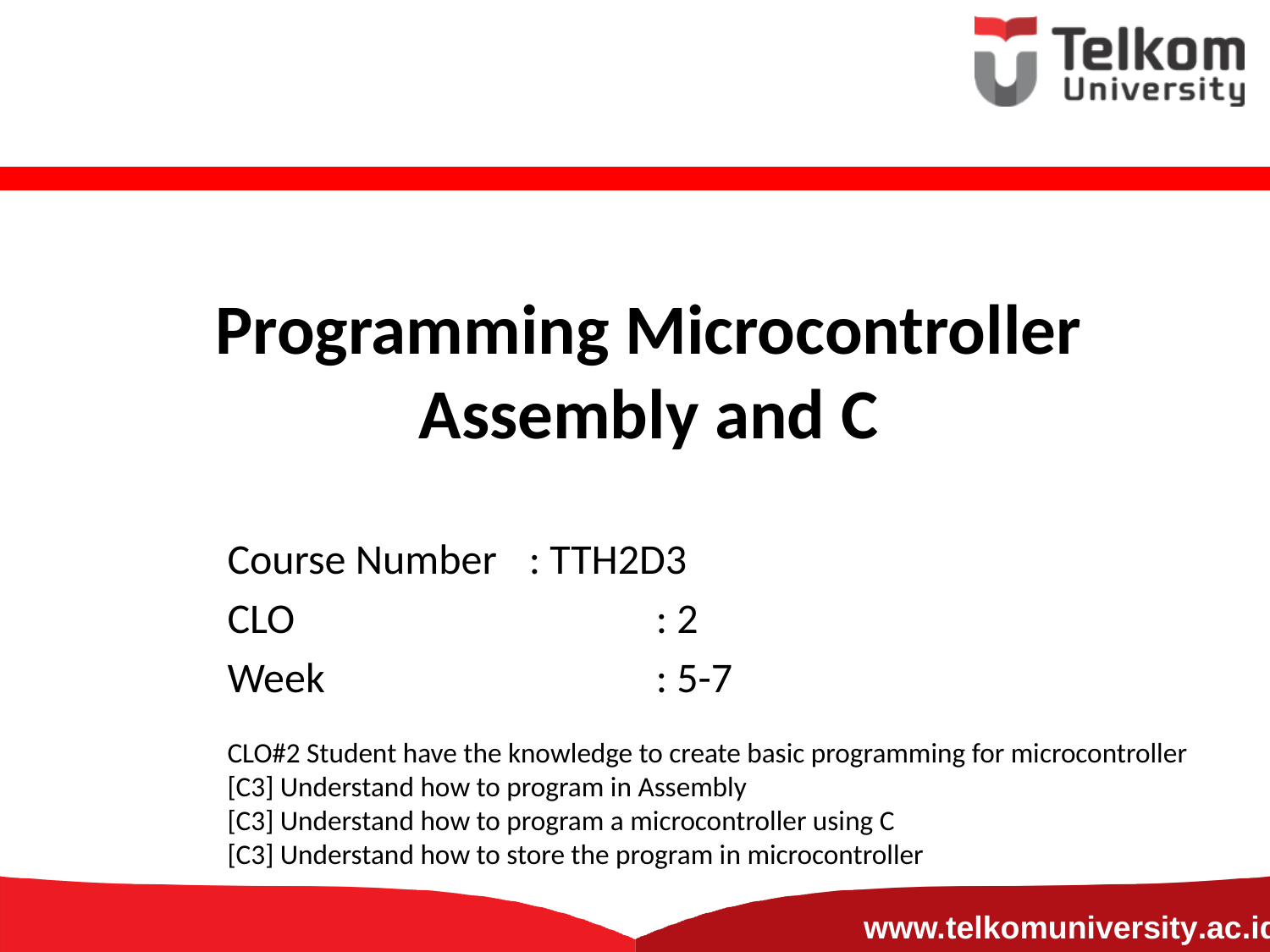

Programming Microcontroller
Assembly and C
Course Number	: TTH2D3
CLO			: 2
Week			: 5-7

CLO#2 Student have the knowledge to create basic programming for microcontroller
[C3] Understand how to program in Assembly
[C3] Understand how to program a microcontroller using C
[C3] Understand how to store the program in microcontroller